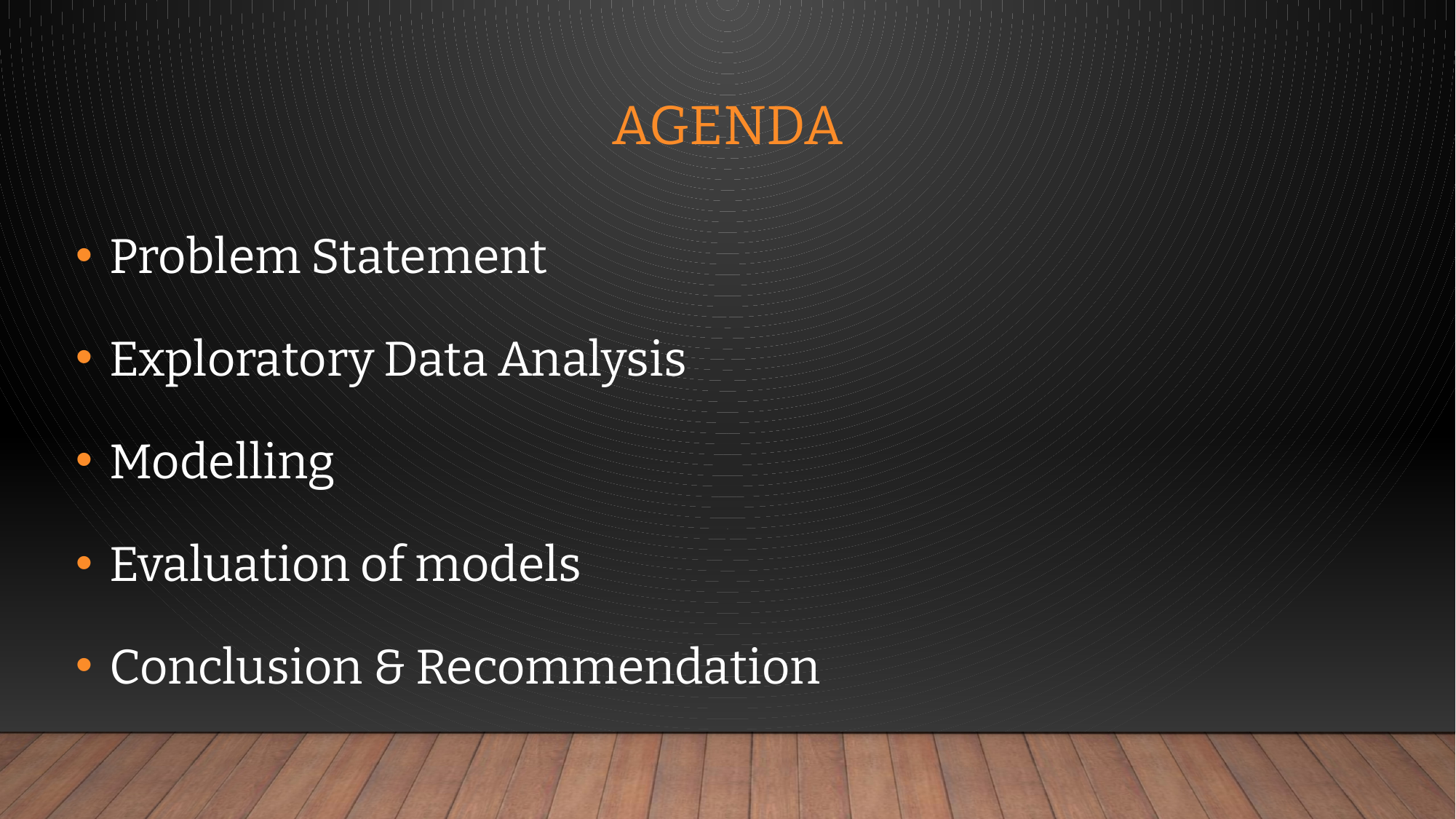

# Agenda
Problem Statement
Exploratory Data Analysis
Modelling
Evaluation of models
Conclusion & Recommendation